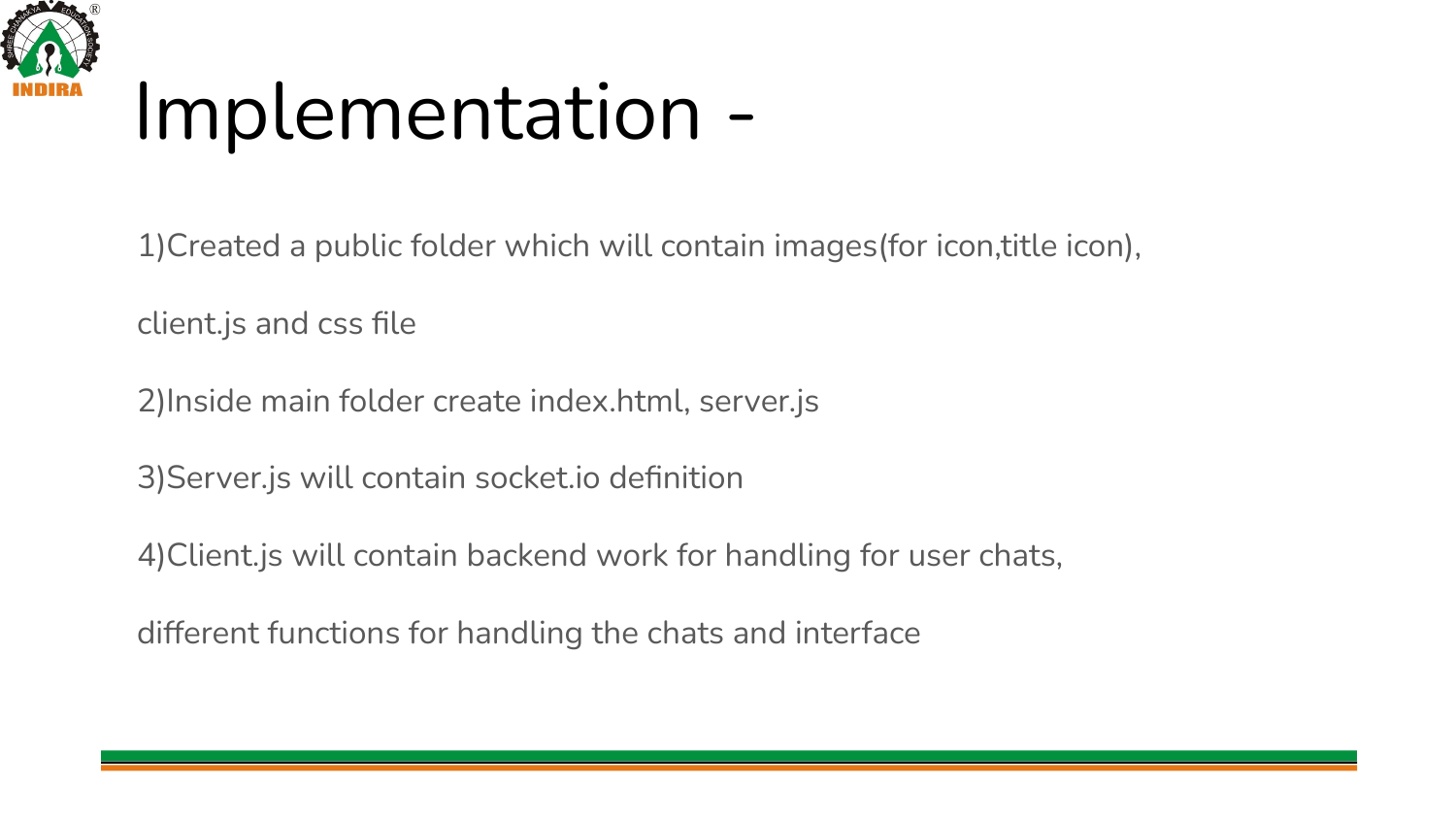

Implementation -
# 1)Created a public folder which will contain images(for icon,title icon), client.js and css file
2)Inside main folder create index.html, server.js
3)Server.js will contain socket.io definition
4)Client.js will contain backend work for handling for user chats, different functions for handling the chats and interface